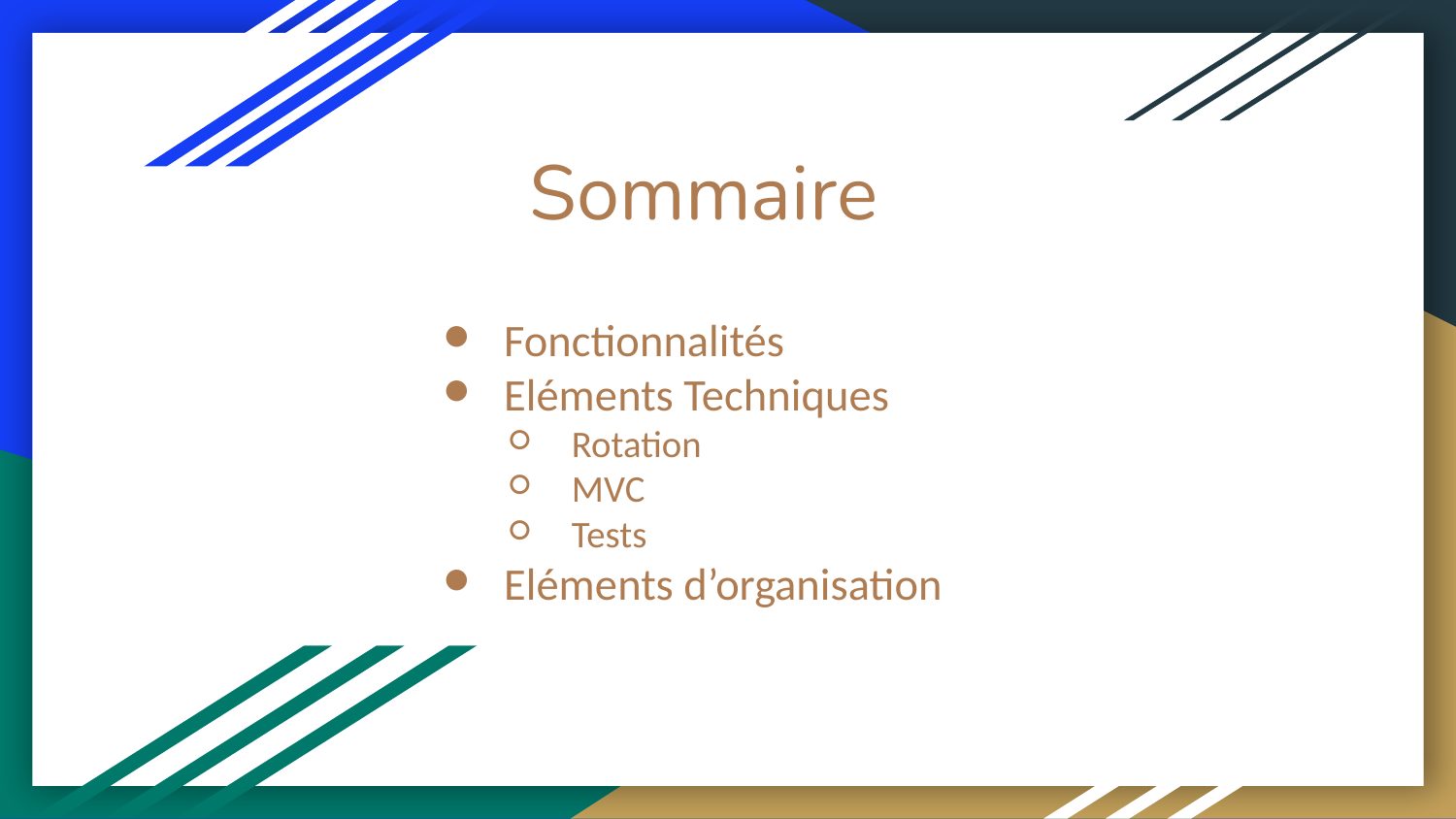

# Sommaire
Fonctionnalités
Eléments Techniques
Rotation
MVC
Tests
Eléments d’organisation